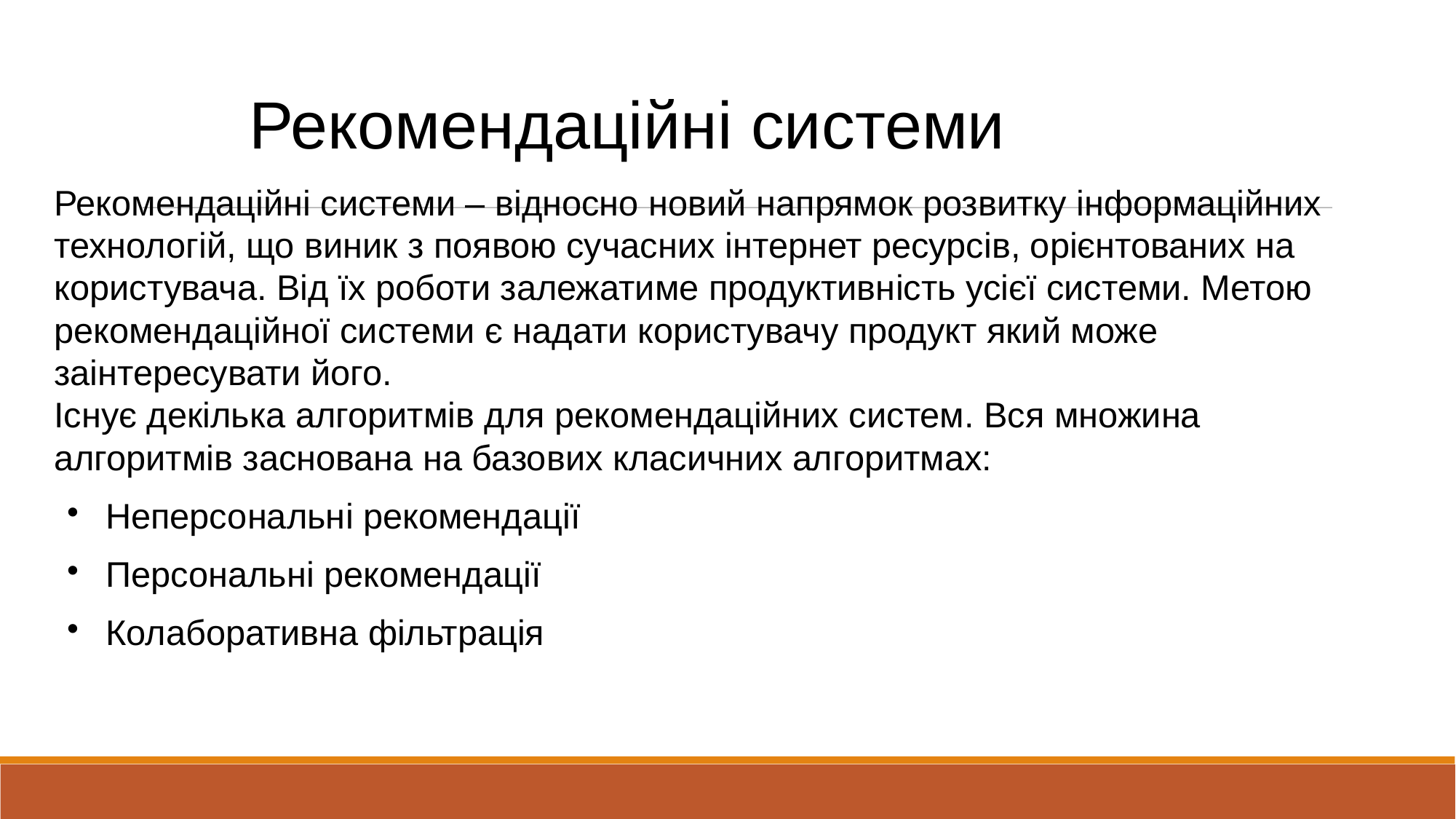

# Рекомендаційні системи
Рекомендаційні системи – відносно новий напрямок розвитку інформаційних технологій, що виник з появою сучасних інтернет ресурсів, орієнтованих на користувача. Від їх роботи залежатиме продуктивність усієї системи. Метою рекомендаційної системи є надати користувачу продукт який може заінтересувати його.
Існує декілька алгоритмів для рекомендаційних систем. Вся множина алгоритмів заснована на базових класичних алгоритмах:
Неперсональні рекомендації
Персональні рекомендації
Колаборативна фільтрація